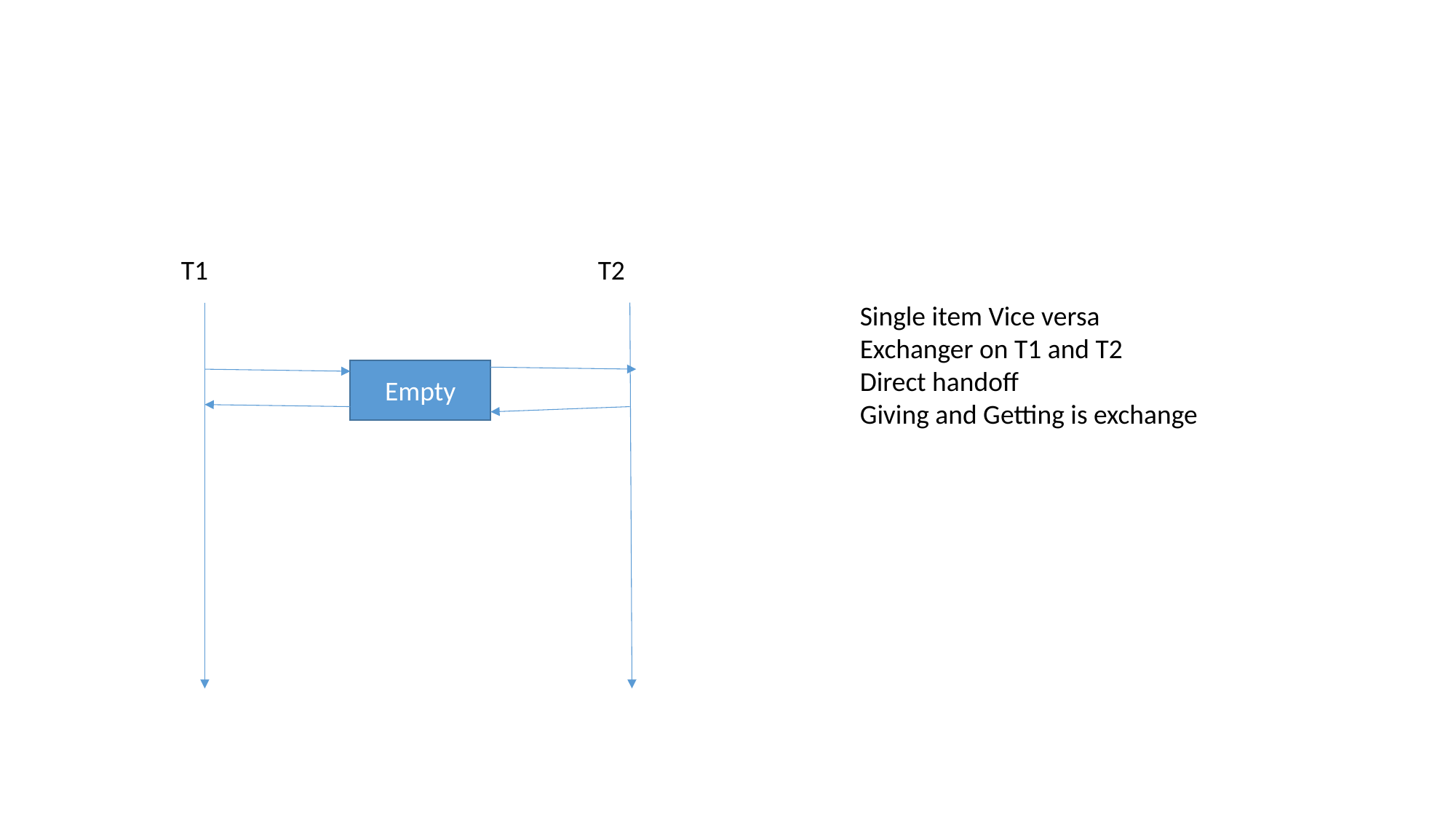

T1
T2
Single item Vice versa
Exchanger on T1 and T2
Direct handoff
Giving and Getting is exchange
Empty